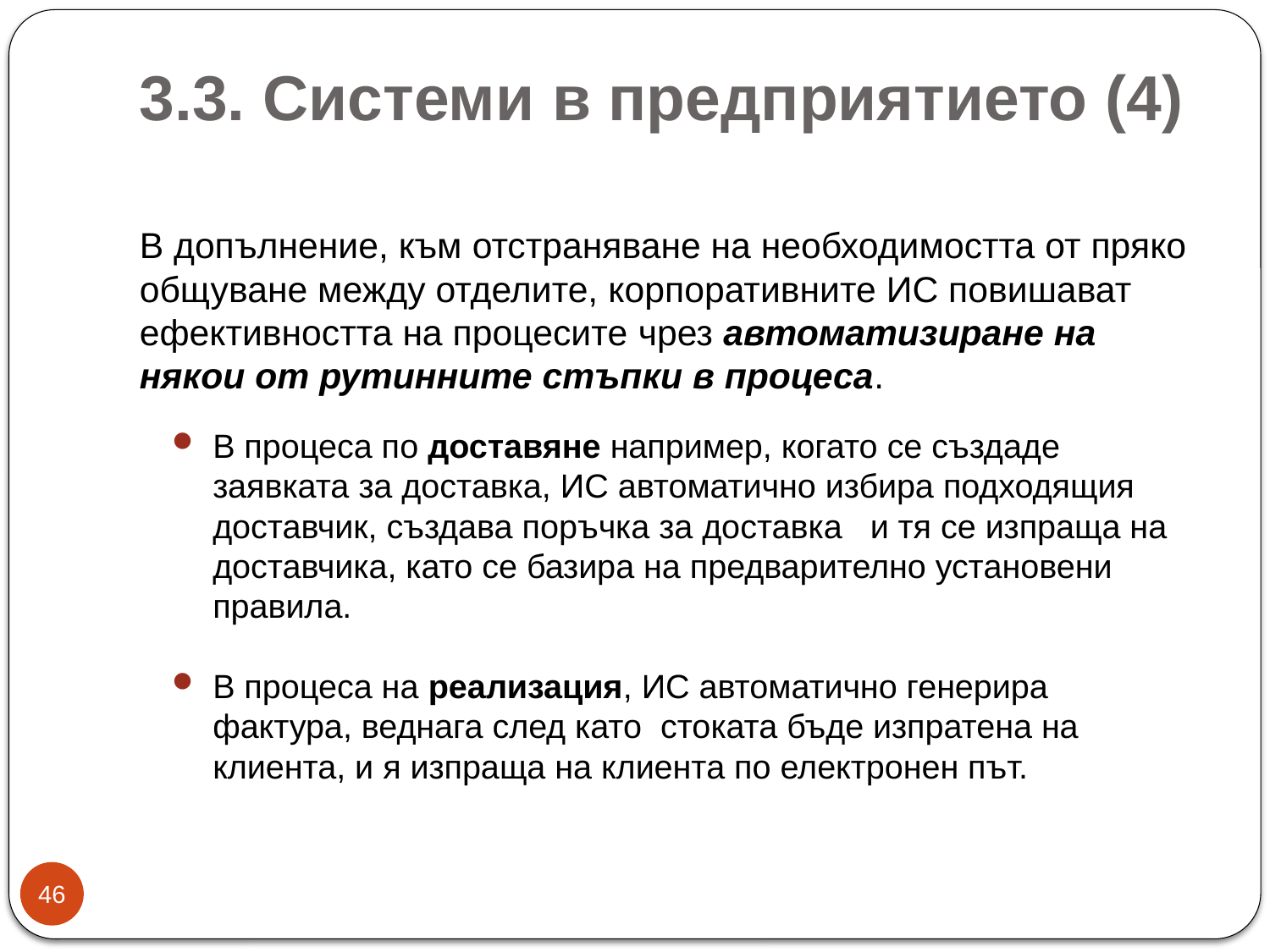

# 3.3. Системи в предприятието (4)
В допълнение, към отстраняване на необходимостта от пряко общуване между отделите, корпоративните ИС повишават ефективността на процесите чрез автоматизиране на някои от рутинните стъпки в процеса.

В процеса по доставяне например, когато се създаде заявката за доставка, ИС автоматично избира подходящия доставчик, създава поръчка за доставка   и тя се изпраща на доставчика, като се базира на предварително установени правила.

В процеса на реализация, ИС автоматично генерира фактура, веднага след като  стоката бъде изпратена на клиента, и я изпраща на клиента по електронен път.
46